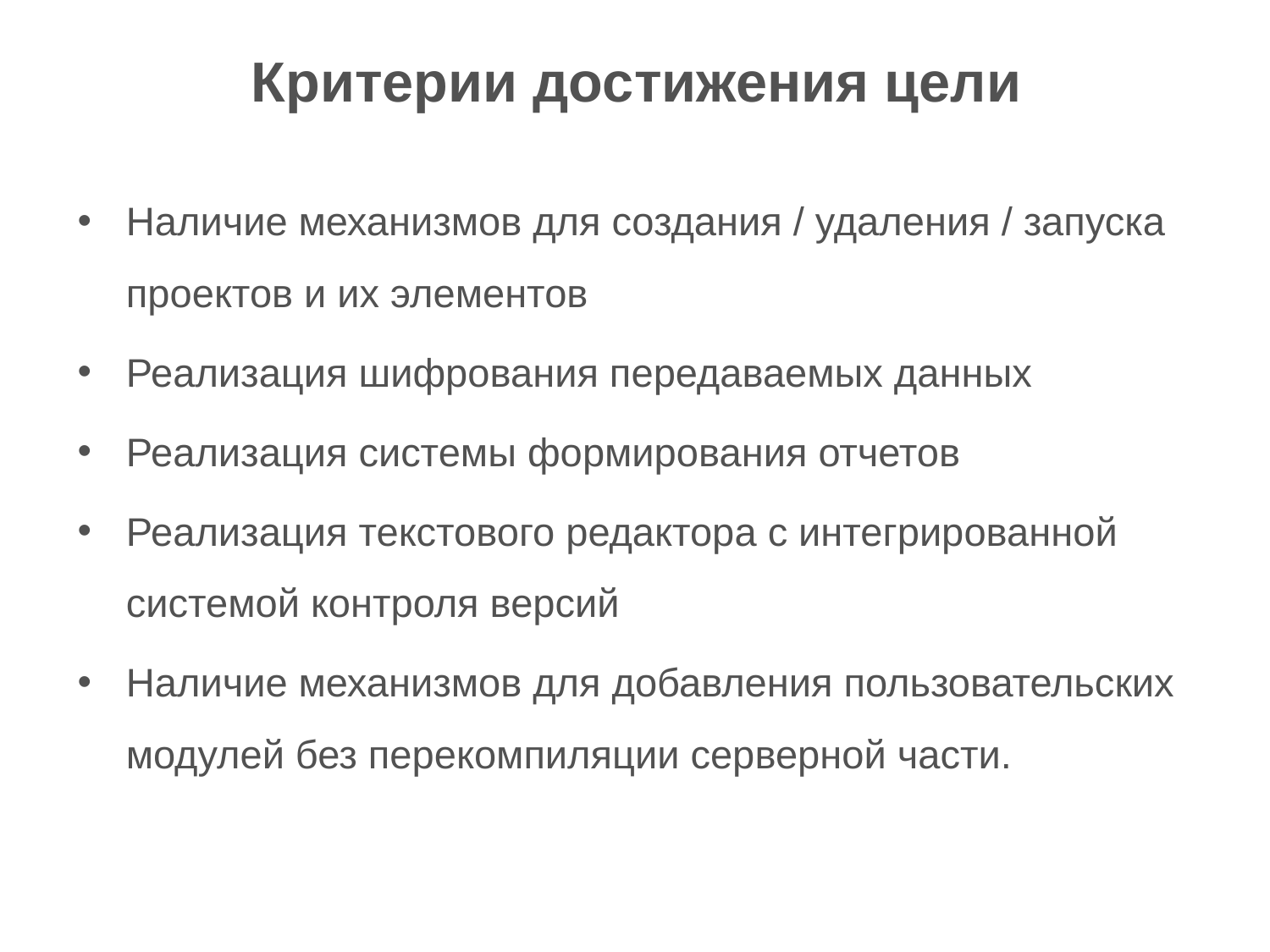

# Критерии достижения цели
Наличие механизмов для создания / удаления / запуска проектов и их элементов
Реализация шифрования передаваемых данных
Реализация системы формирования отчетов
Реализация текстового редактора с интегрированной системой контроля версий
Наличие механизмов для добавления пользовательских модулей без перекомпиляции серверной части.